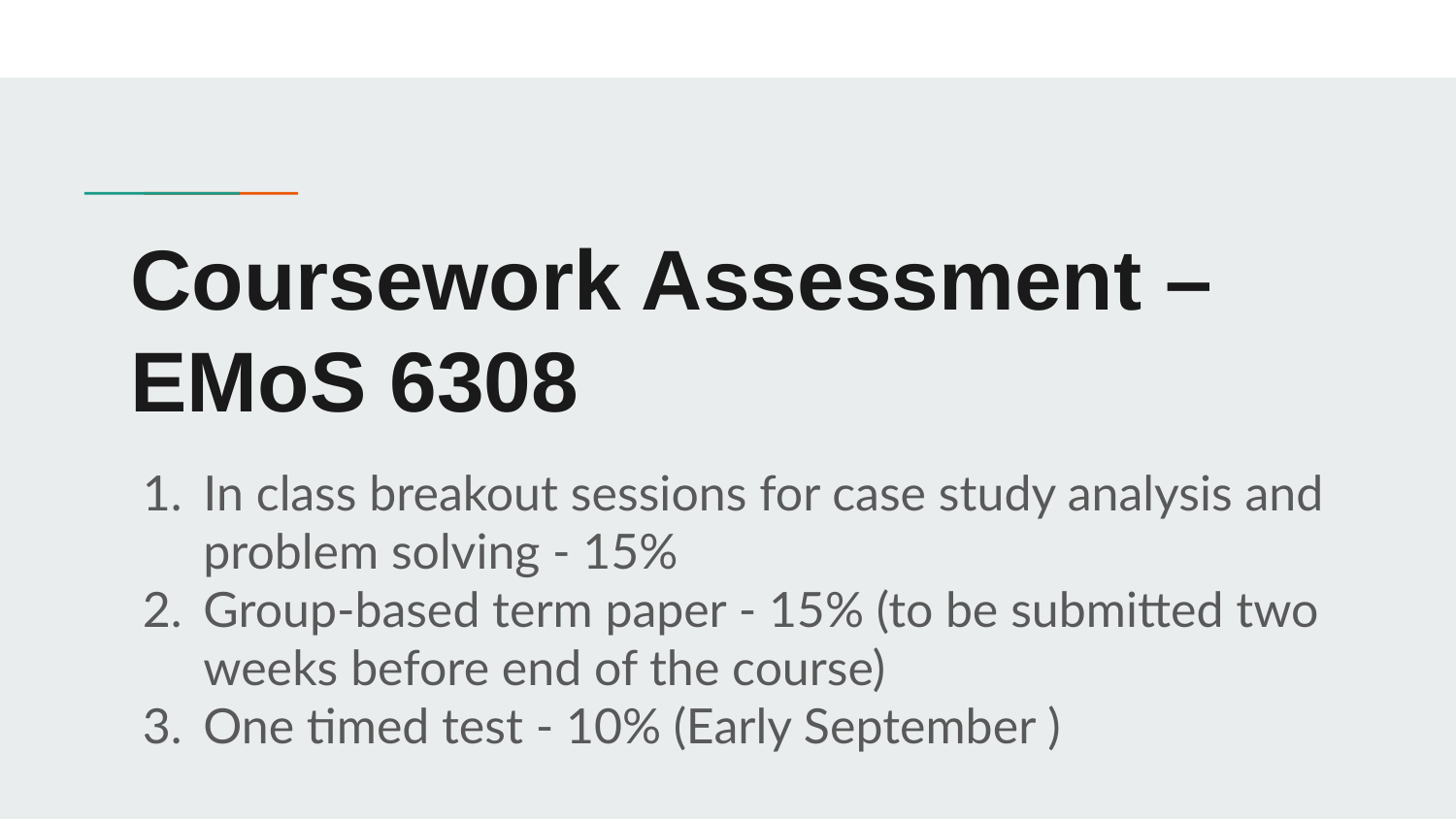

# Coursework Assessment – EMoS 6308
In class breakout sessions for case study analysis and problem solving - 15%
Group-based term paper - 15% (to be submitted two weeks before end of the course)
One timed test - 10% (Early September )